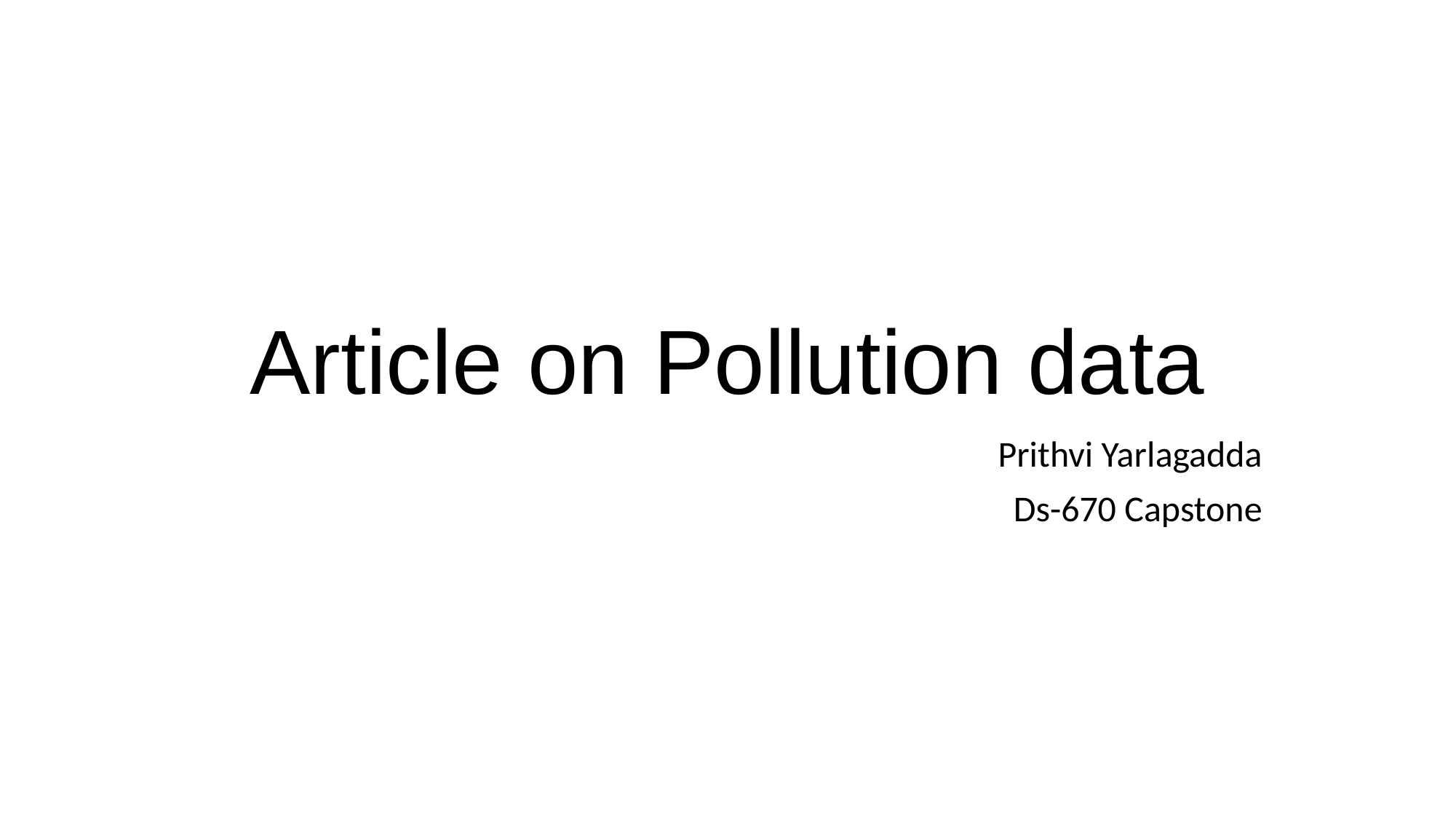

# Article on Pollution data
Prithvi Yarlagadda
Ds-670 Capstone